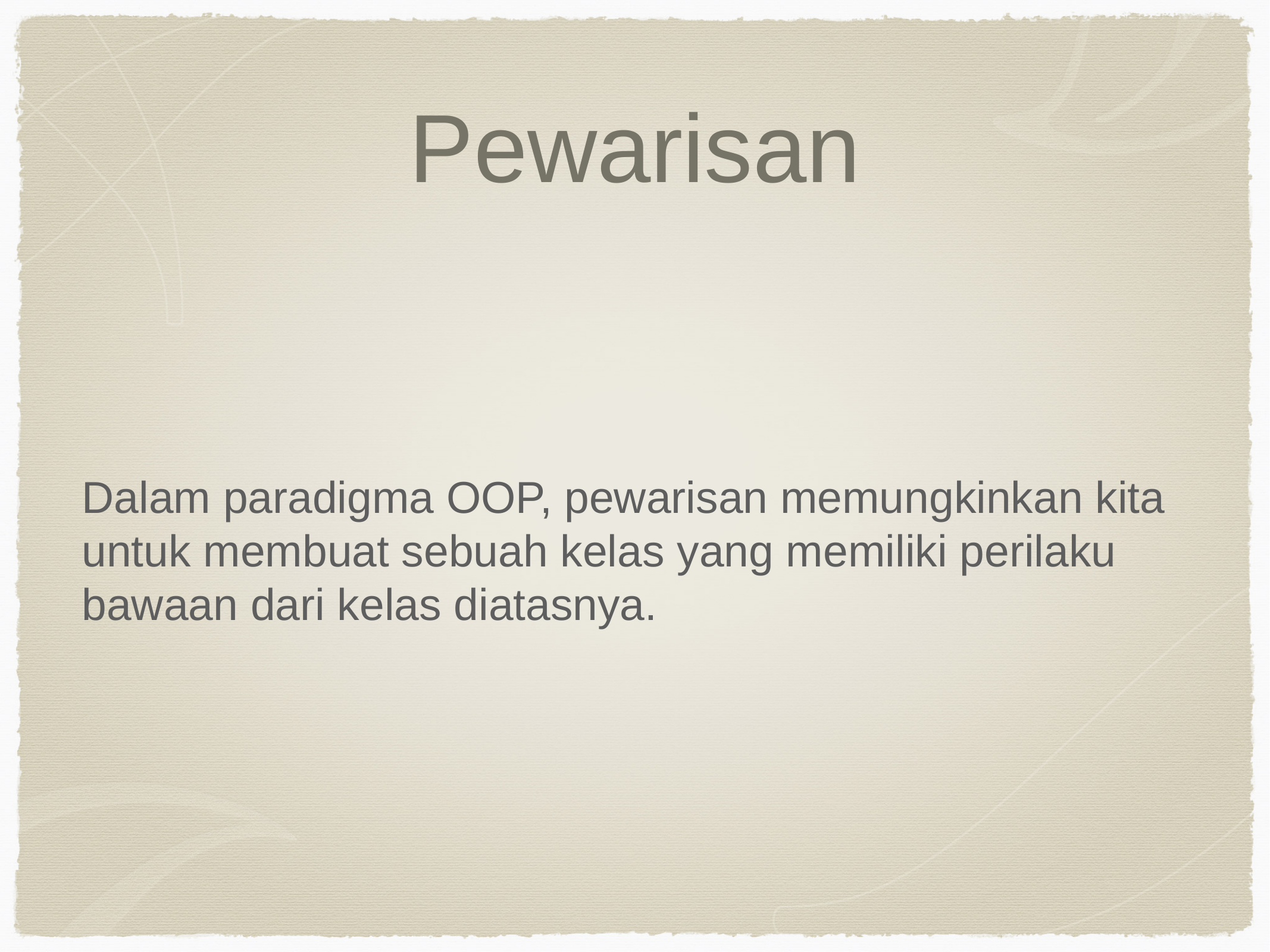

# Pewarisan
Dalam paradigma OOP, pewarisan memungkinkan kita untuk membuat sebuah kelas yang memiliki perilaku bawaan dari kelas diatasnya.